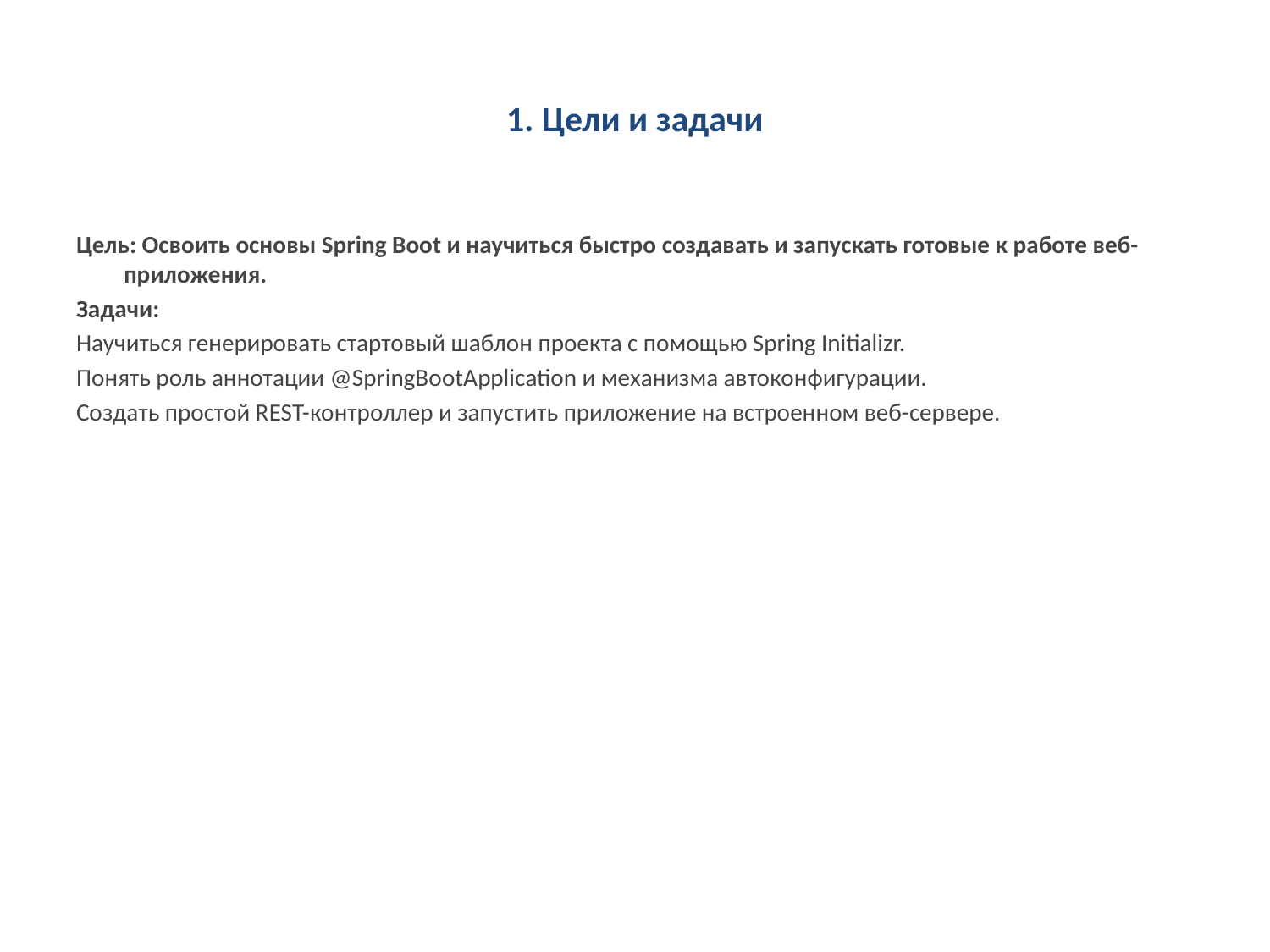

# 1. Цели и задачи
Цель: Освоить основы Spring Boot и научиться быстро создавать и запускать готовые к работе веб-приложения.
Задачи:
Научиться генерировать стартовый шаблон проекта с помощью Spring Initializr.
Понять роль аннотации @SpringBootApplication и механизма автоконфигурации.
Создать простой REST-контроллер и запустить приложение на встроенном веб-сервере.